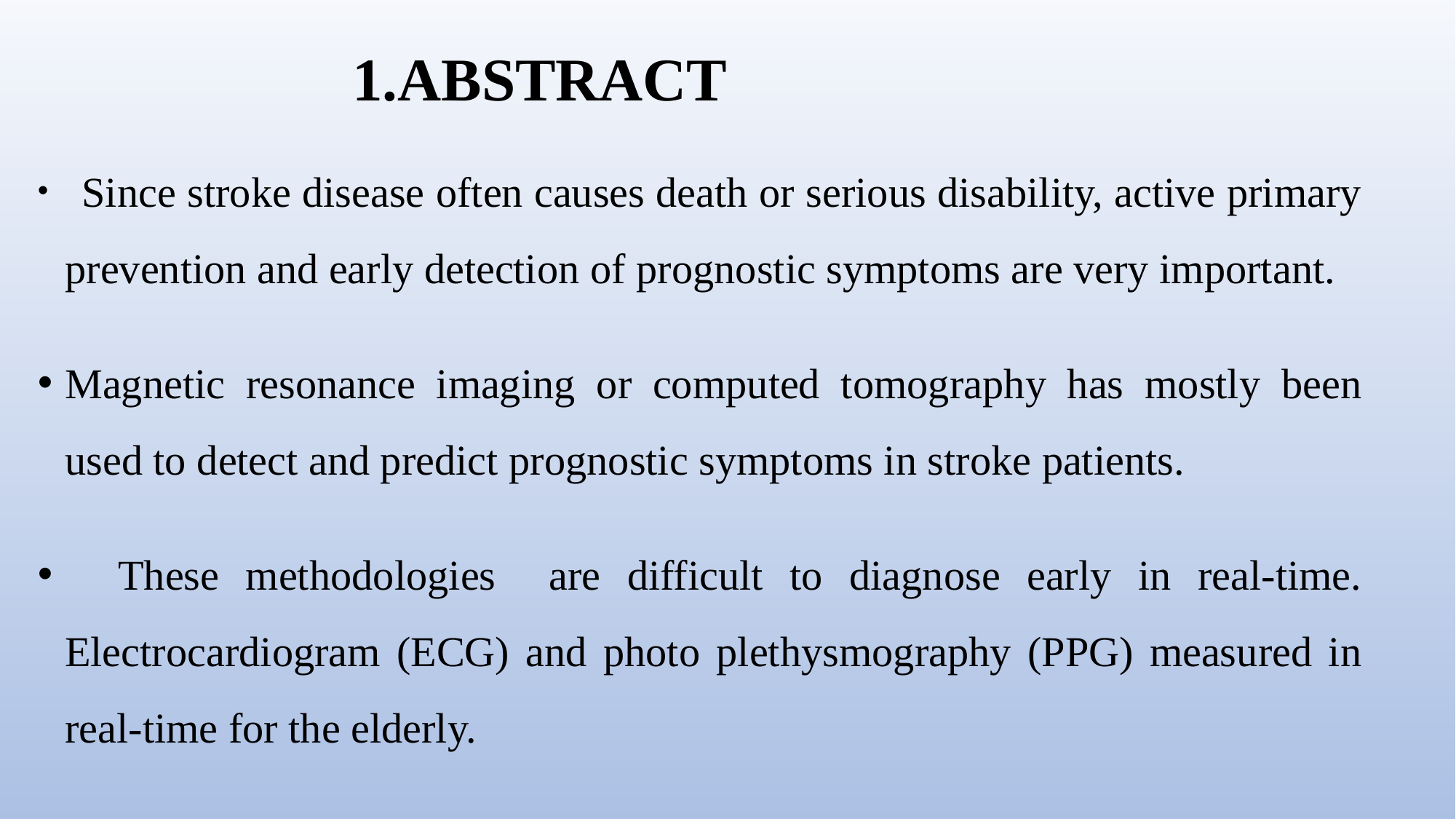

# 1.ABSTRACT
  Since stroke disease often causes death or serious disability, active primary prevention and early detection of prognostic symptoms are very important.
Magnetic resonance imaging or computed tomography has mostly been used to detect and predict prognostic symptoms in stroke patients.
  These methodologies  are difficult to diagnose early in real-time. Electrocardiogram (ECG) and photo plethysmography (PPG) measured in real-time for the elderly.